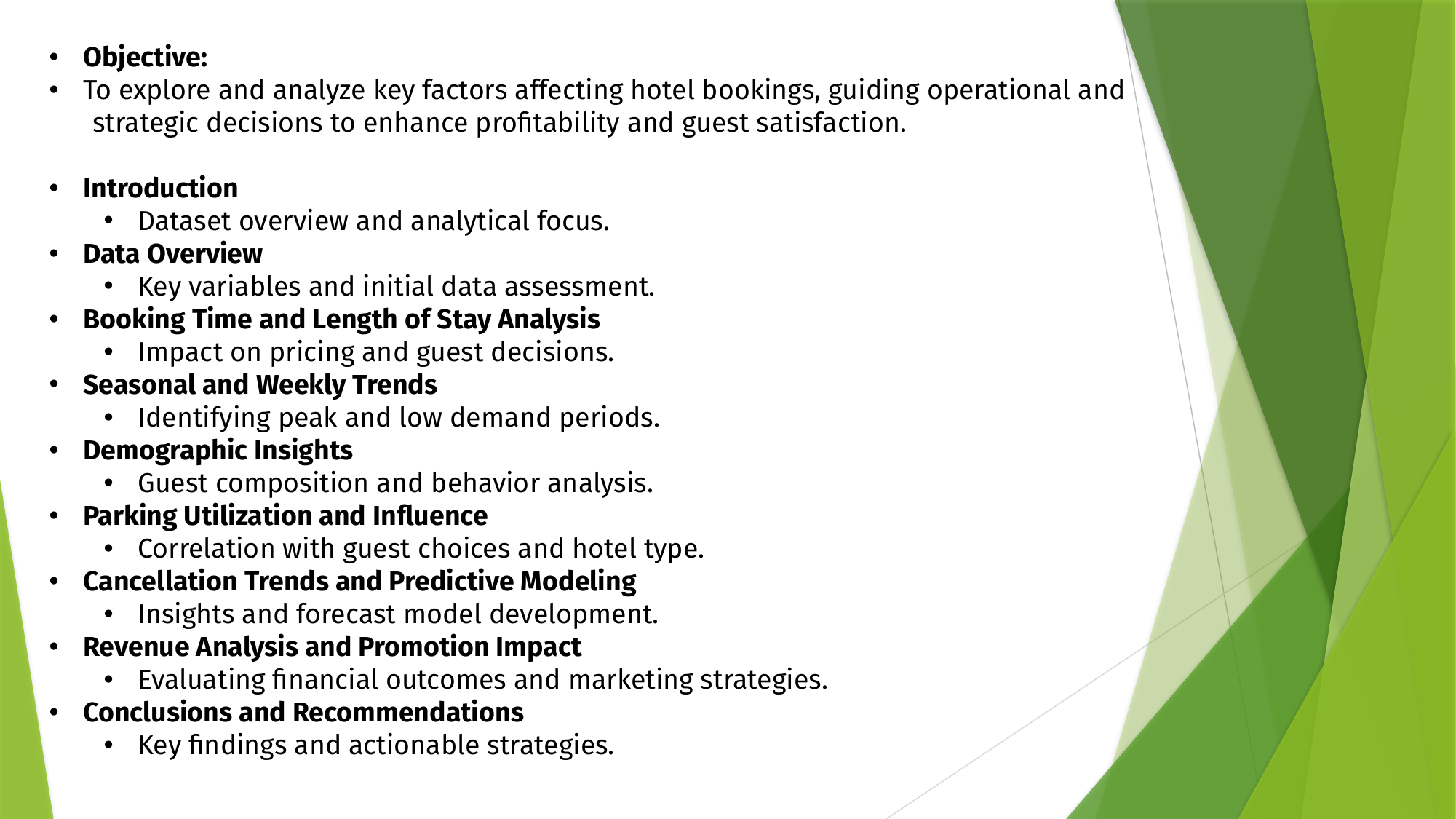

Objective:
To explore and analyze key factors affecting hotel bookings, guiding operational and
      strategic decisions to enhance profitability and guest satisfaction.

Introduction
Dataset overview and analytical focus.
Data Overview
Key variables and initial data assessment.
Booking Time and Length of Stay Analysis
Impact on pricing and guest decisions.
Seasonal and Weekly Trends
Identifying peak and low demand periods.
Demographic Insights
Guest composition and behavior analysis.
Parking Utilization and Influence
Correlation with guest choices and hotel type.
Cancellation Trends and Predictive Modeling
Insights and forecast model development.
Revenue Analysis and Promotion Impact
Evaluating financial outcomes and marketing strategies.
Conclusions and Recommendations
Key findings and actionable strategies.